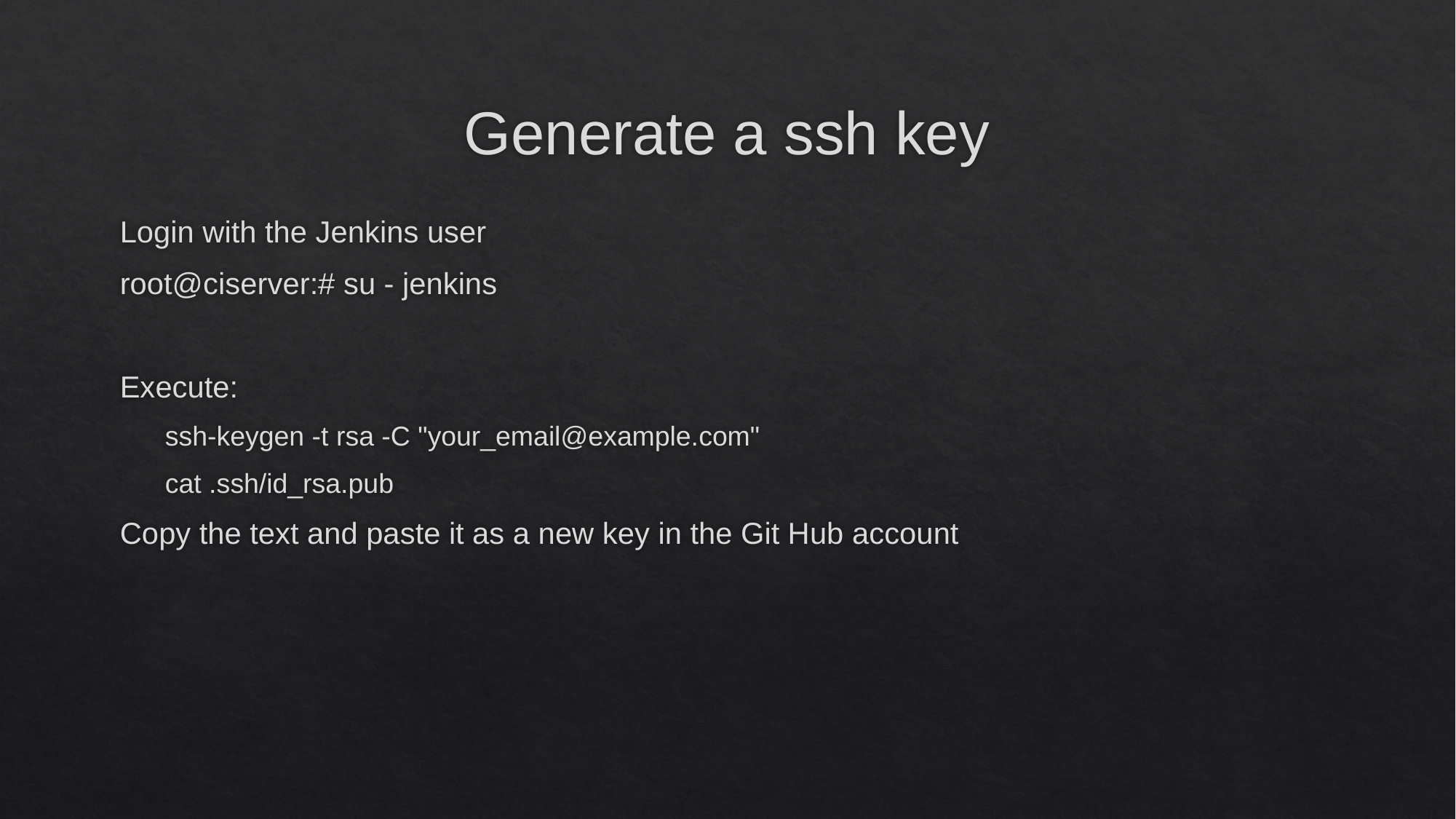

# Generate a ssh key
Login with the Jenkins user
root@ciserver:# su - jenkins

Execute:
ssh-keygen -t rsa -C "your_email@example.com"
cat .ssh/id_rsa.pub
Copy the text and paste it as a new key in the Git Hub account